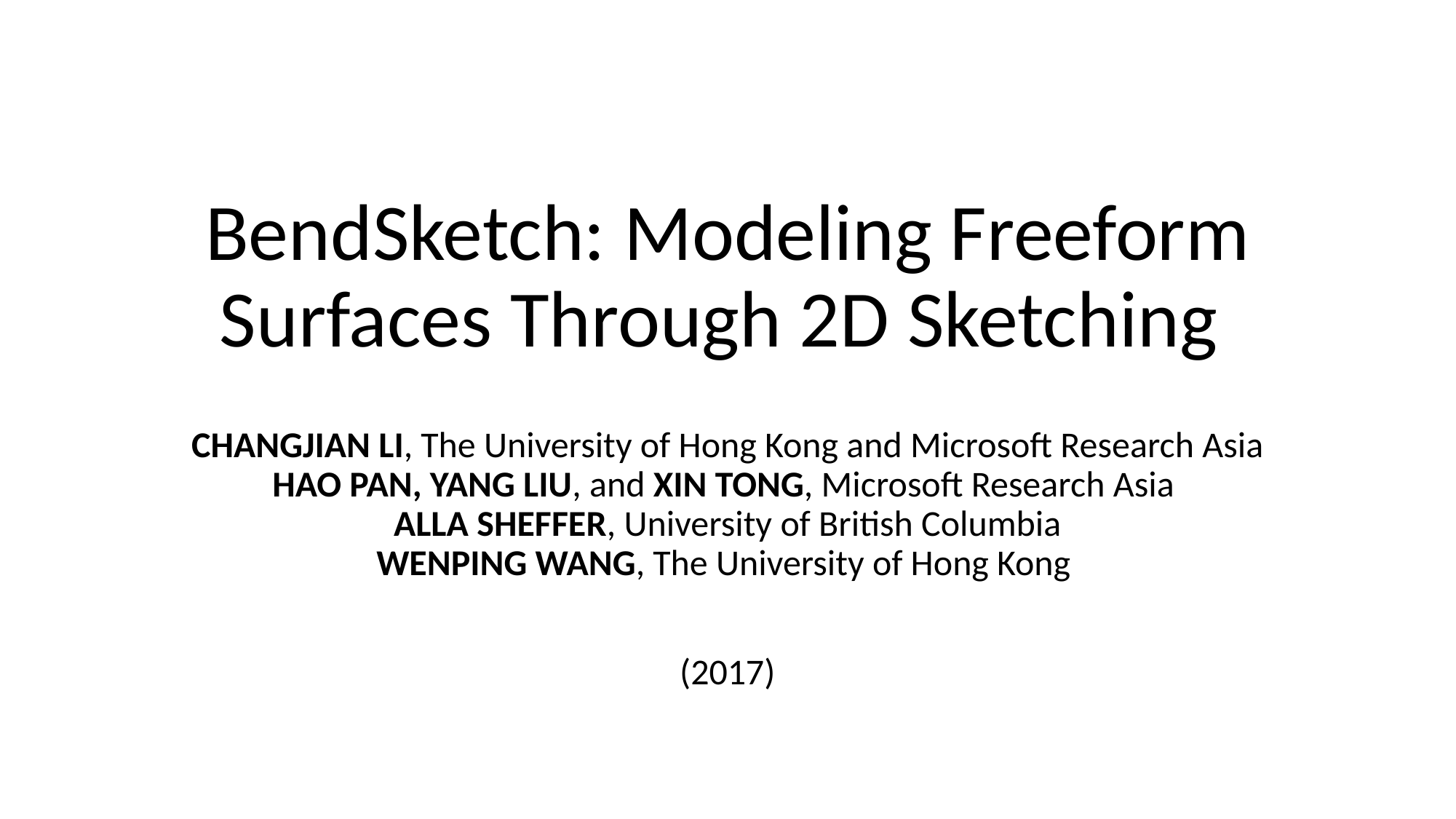

# BendSketch: Modeling Freeform Surfaces Through 2D Sketching
CHANGJIAN LI, The University of Hong Kong and Microsoft Research Asia HAO PAN, YANG LIU, and XIN TONG, Microsoft Research Asia
ALLA SHEFFER, University of British Columbia
WENPING WANG, The University of Hong Kong

(2017)